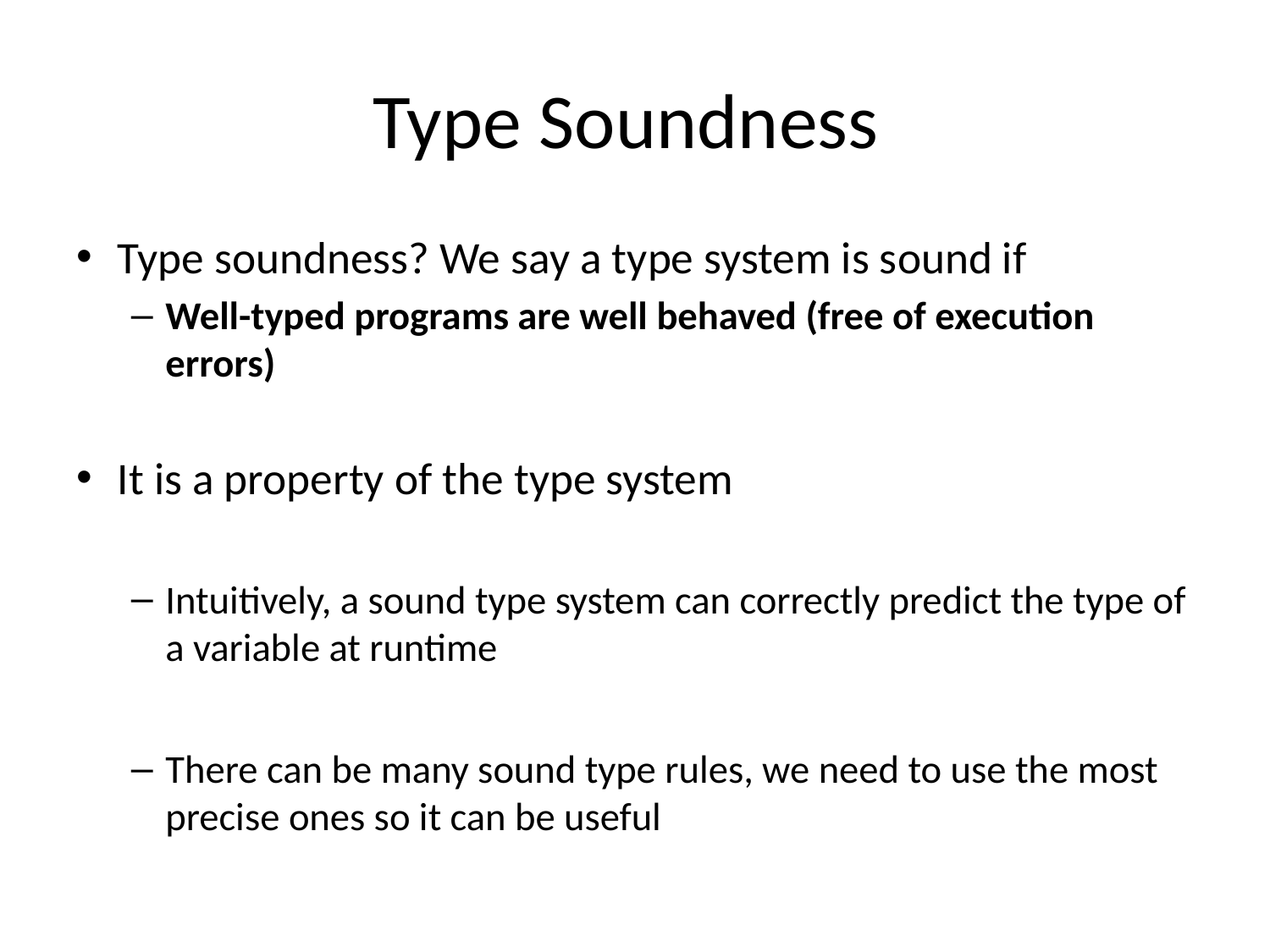

# Type Soundness
Type soundness? We say a type system is sound if
Well-typed programs are well behaved (free of execution errors)

It is a property of the type system

Intuitively, a sound type system can correctly predict the type of a variable at runtime

There can be many sound type rules, we need to use the most precise ones so it can be useful